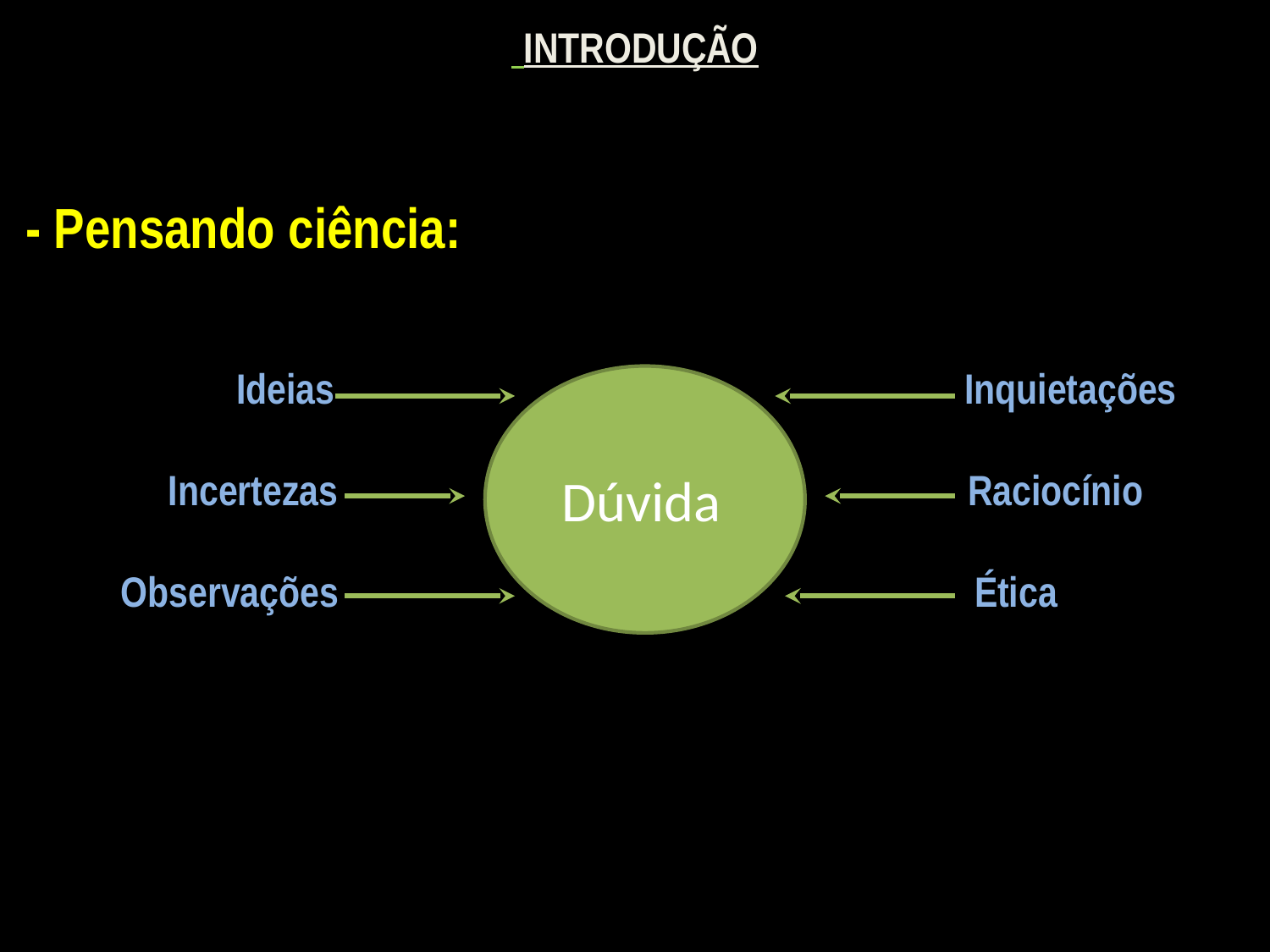

INTRODUÇÃO

 - Pensando ciência:

                       Ideias                                                                 Inquietações

                Incertezas                                                                 Raciocínio

           Observações                                                                 Ética

Dúvida